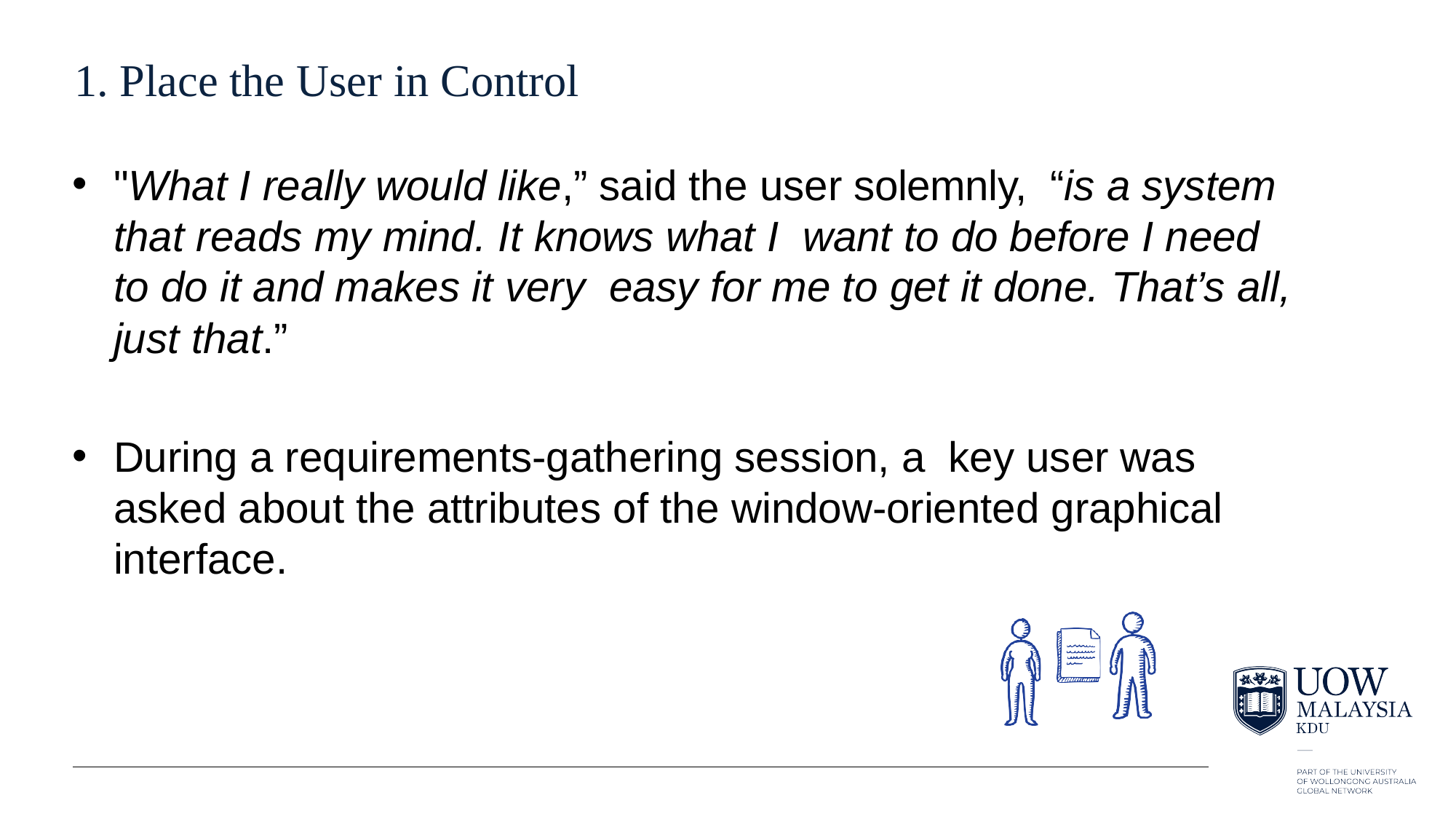

# 1. Place the User in Control
"What I really would like,” said the user solemnly,  “is a system that reads my mind. It knows what I  want to do before I need to do it and makes it very  easy for me to get it done. That’s all, just that.”

During a requirements-gathering session, a  key user was asked about the attributes of the window-oriented graphical interface.